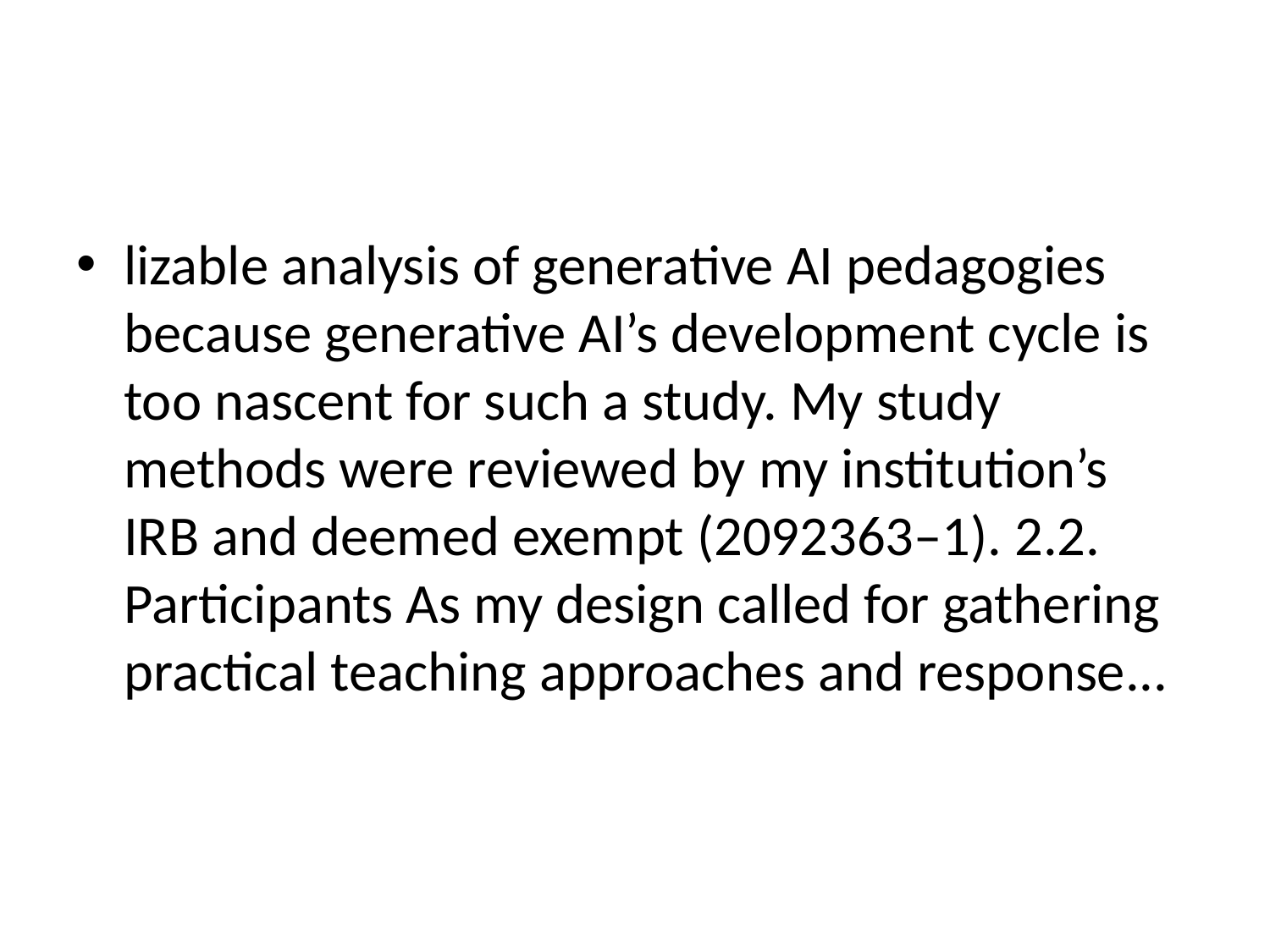

#
lizable analysis of generative AI pedagogies because generative AI’s development cycle is too nascent for such a study. My study methods were reviewed by my institution’s IRB and deemed exempt (2092363–1). 2.2. Participants As my design called for gathering practical teaching approaches and response...